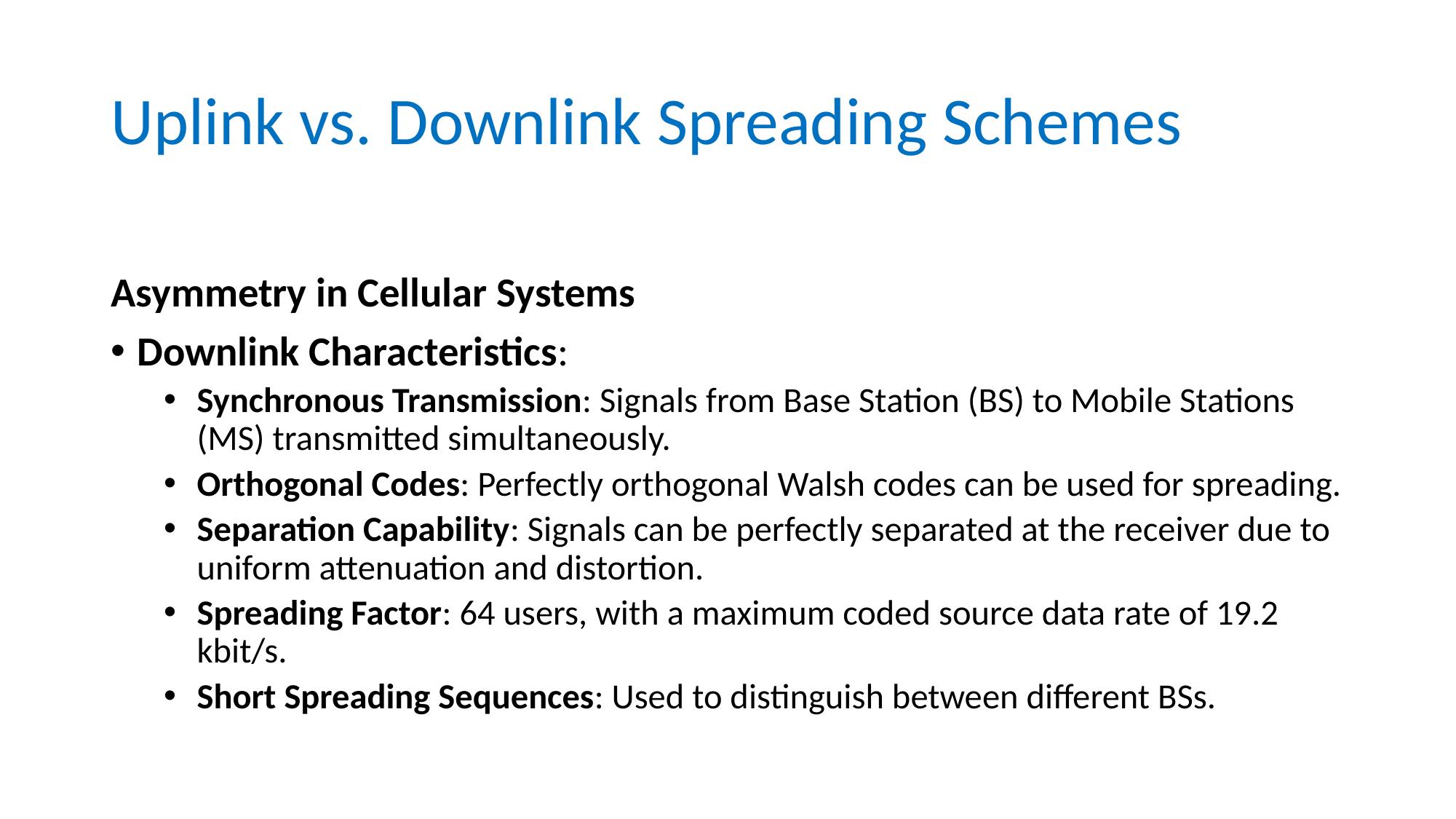

# Uplink vs. Downlink Spreading Schemes

Asymmetry in Cellular Systems
Downlink Characteristics:
Synchronous Transmission: Signals from Base Station (BS) to Mobile Stations (MS) transmitted simultaneously.
Orthogonal Codes: Perfectly orthogonal Walsh codes can be used for spreading.
Separation Capability: Signals can be perfectly separated at the receiver due to uniform attenuation and distortion.
Spreading Factor: 64 users, with a maximum coded source data rate of 19.2 kbit/s.
Short Spreading Sequences: Used to distinguish between different BSs.